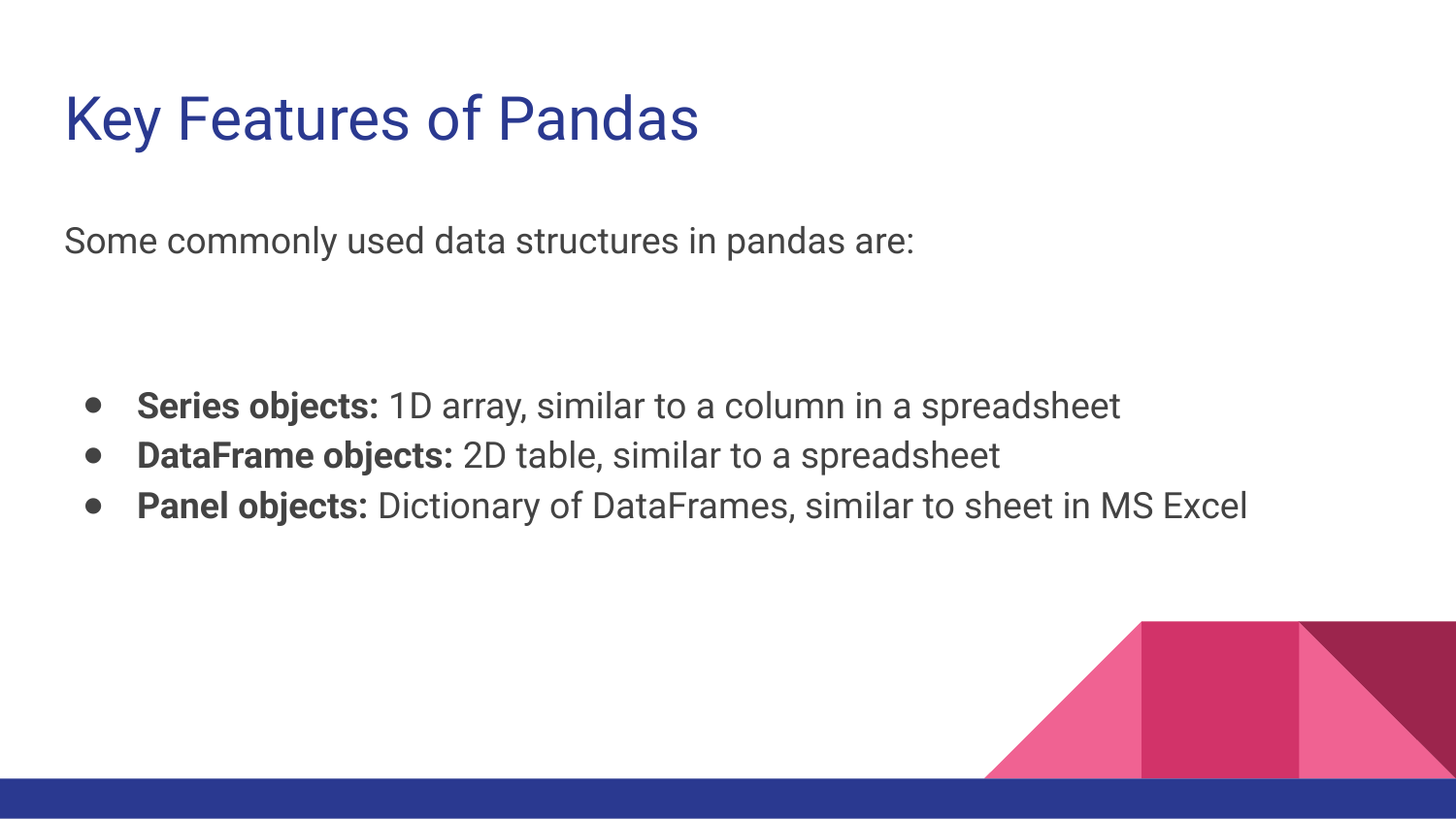

# Key Features of Pandas
Some commonly used data structures in pandas are:

Series objects: 1D array, similar to a column in a spreadsheet
DataFrame objects: 2D table, similar to a spreadsheet
Panel objects: Dictionary of DataFrames, similar to sheet in MS Excel